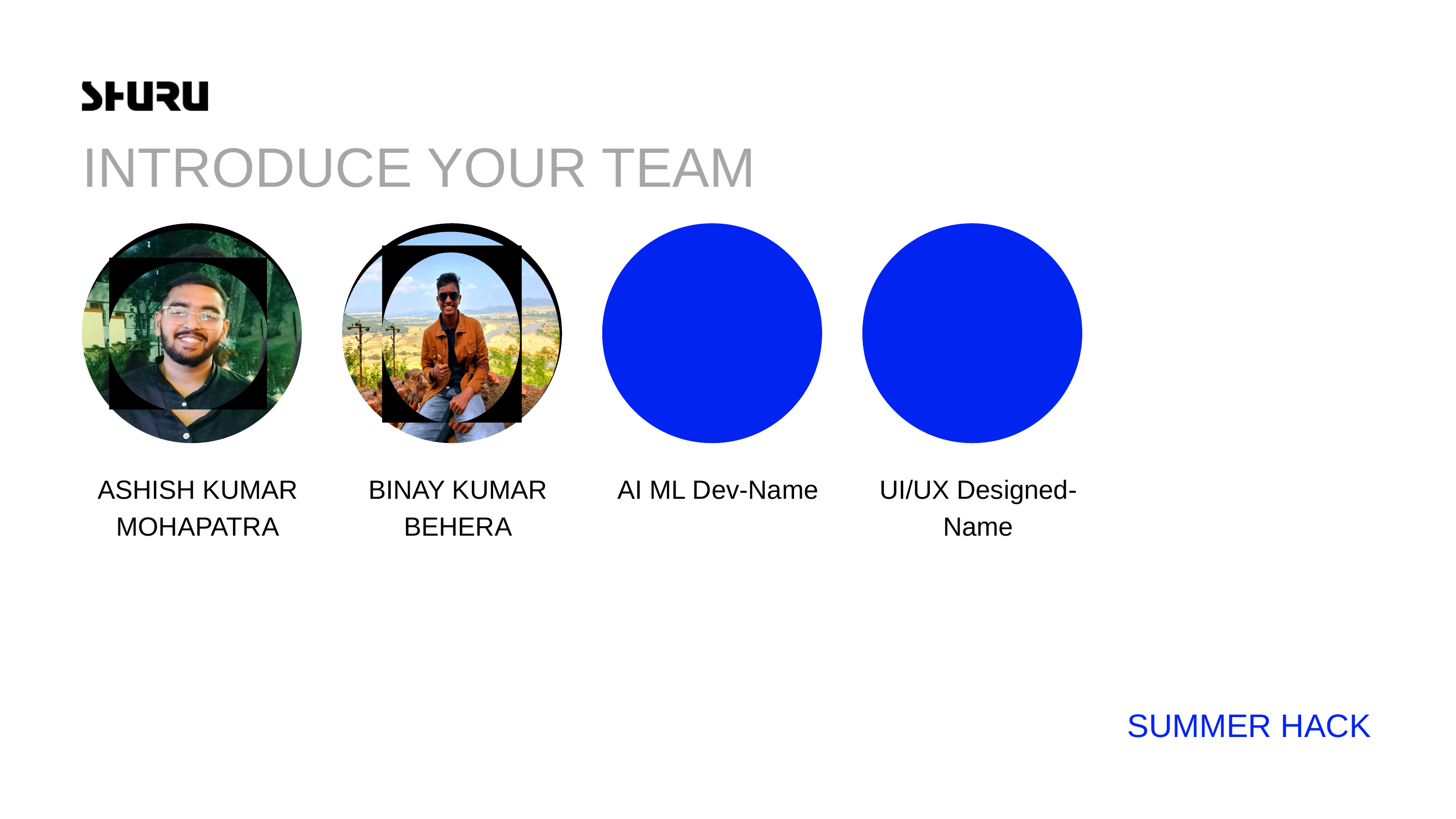

INTRODUCE YOUR TEAM

ASHISH KUMAR MOHAPATRA
BINAY KUMAR BEHERA
AI ML Dev-Name
UI/UX Designed-Name
SUMMER HACK